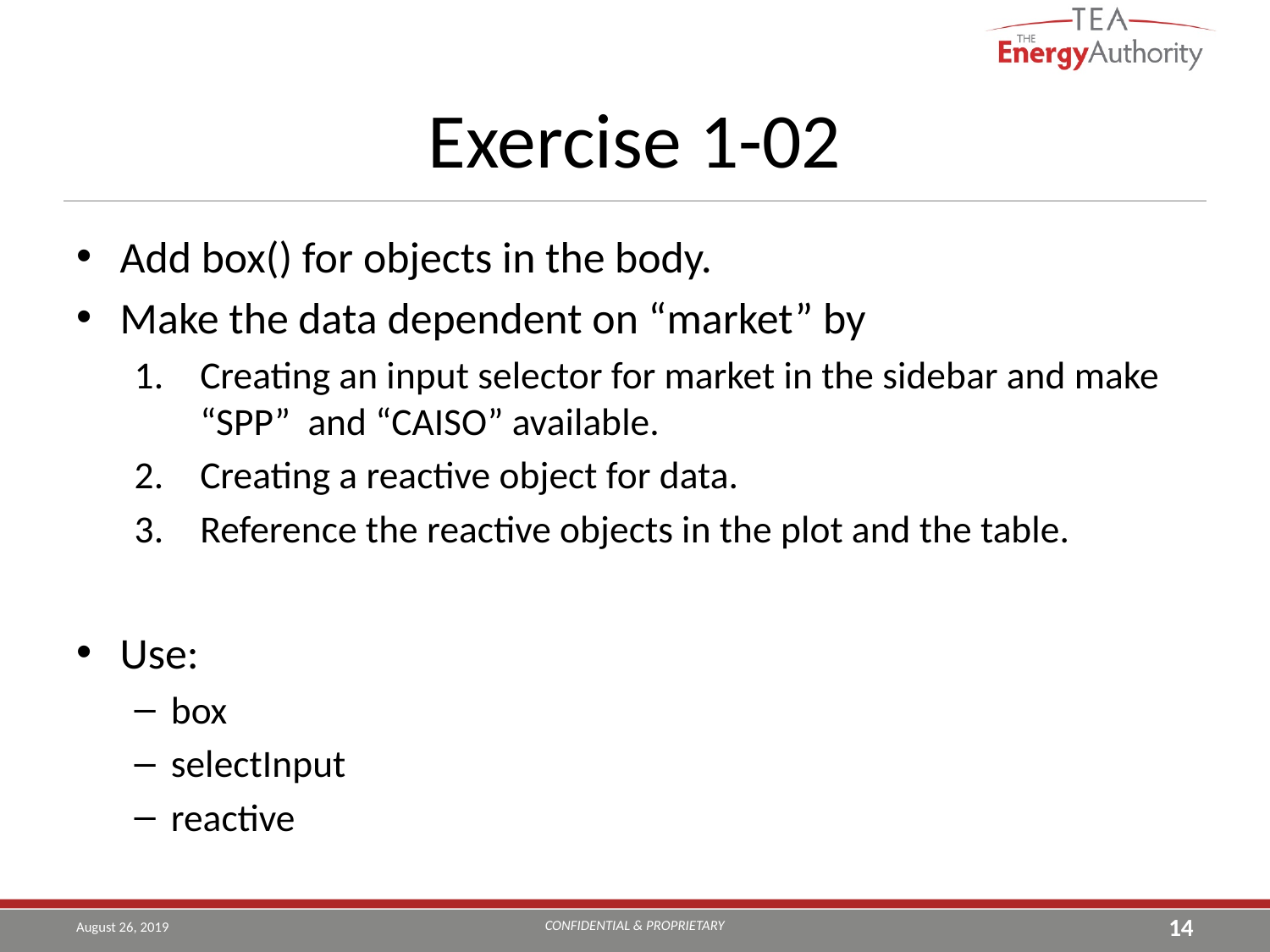

# Exercise 1-02
Add box() for objects in the body.
Make the data dependent on “market” by
Creating an input selector for market in the sidebar and make “SPP”  and “CAISO” available.
Creating a reactive object for data.
Reference the reactive objects in the plot and the table.

Use:
box
selectInput
reactive
CONFIDENTIAL & PROPRIETARY
August 26, 2019
14